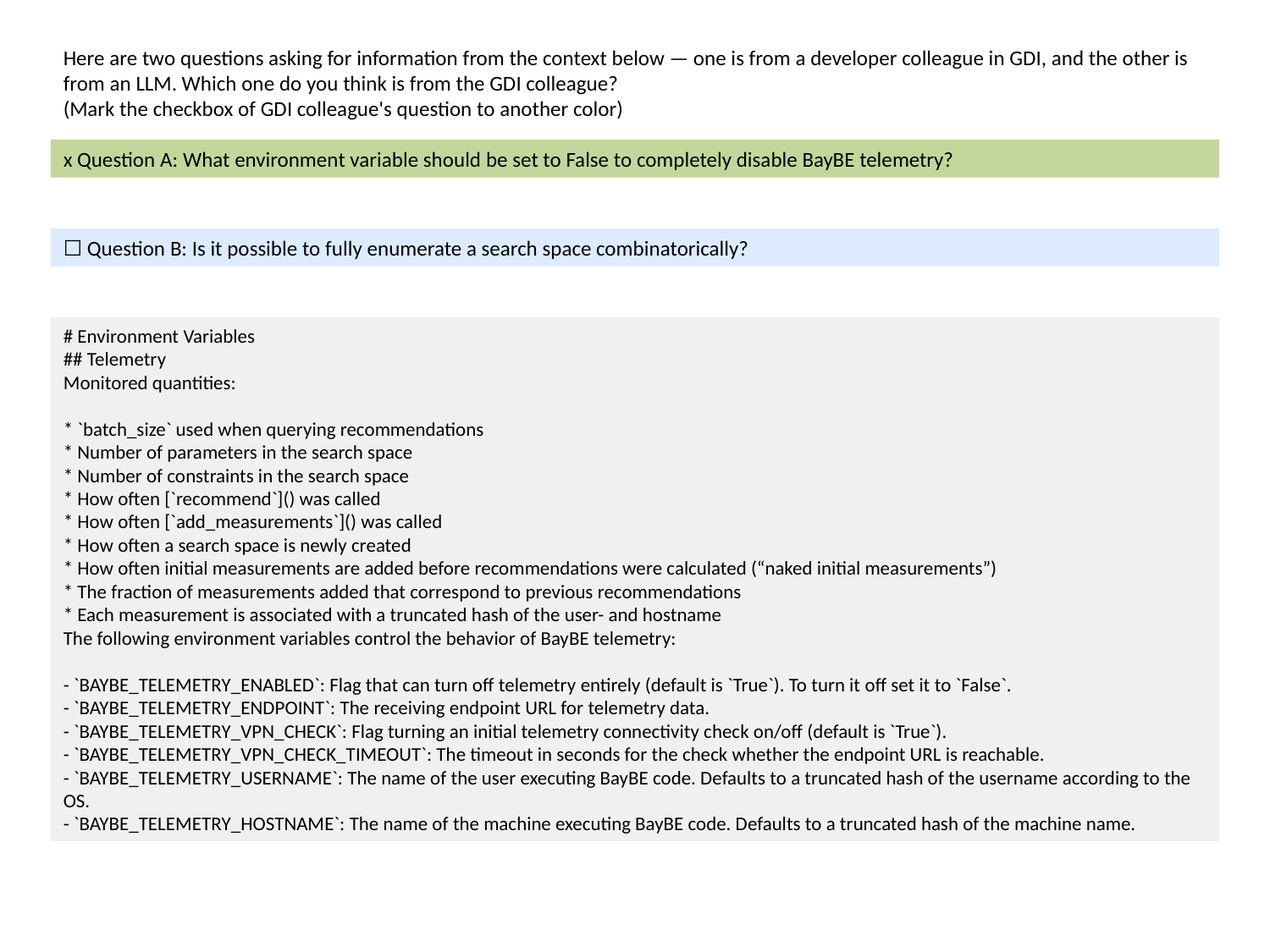

Here are two questions asking for information from the context below — one is from a developer colleague in GDI, and the other is from an LLM. Which one do you think is from the GDI colleague?
(Mark the checkbox of GDI colleague's question to another color)
x Question A: What environment variable should be set to False to completely disable BayBE telemetry?
☐ Question B: Is it possible to fully enumerate a search space combinatorically?
# Environment Variables
## Telemetry
Monitored quantities:

* `batch_size` used when querying recommendations
* Number of parameters in the search space
* Number of constraints in the search space
* How often [`recommend`]() was called
* How often [`add_measurements`]() was called
* How often a search space is newly created
* How often initial measurements are added before recommendations were calculated (“naked initial measurements”)
* The fraction of measurements added that correspond to previous recommendations
* Each measurement is associated with a truncated hash of the user- and hostname
The following environment variables control the behavior of BayBE telemetry:

- `BAYBE_TELEMETRY_ENABLED`: Flag that can turn off telemetry entirely (default is `True`). To turn it off set it to `False`.
- `BAYBE_TELEMETRY_ENDPOINT`: The receiving endpoint URL for telemetry data.
- `BAYBE_TELEMETRY_VPN_CHECK`: Flag turning an initial telemetry connectivity check on/off (default is `True`).
- `BAYBE_TELEMETRY_VPN_CHECK_TIMEOUT`: The timeout in seconds for the check whether the endpoint URL is reachable.
- `BAYBE_TELEMETRY_USERNAME`: The name of the user executing BayBE code. Defaults to a truncated hash of the username according to the OS.
- `BAYBE_TELEMETRY_HOSTNAME`: The name of the machine executing BayBE code. Defaults to a truncated hash of the machine name.